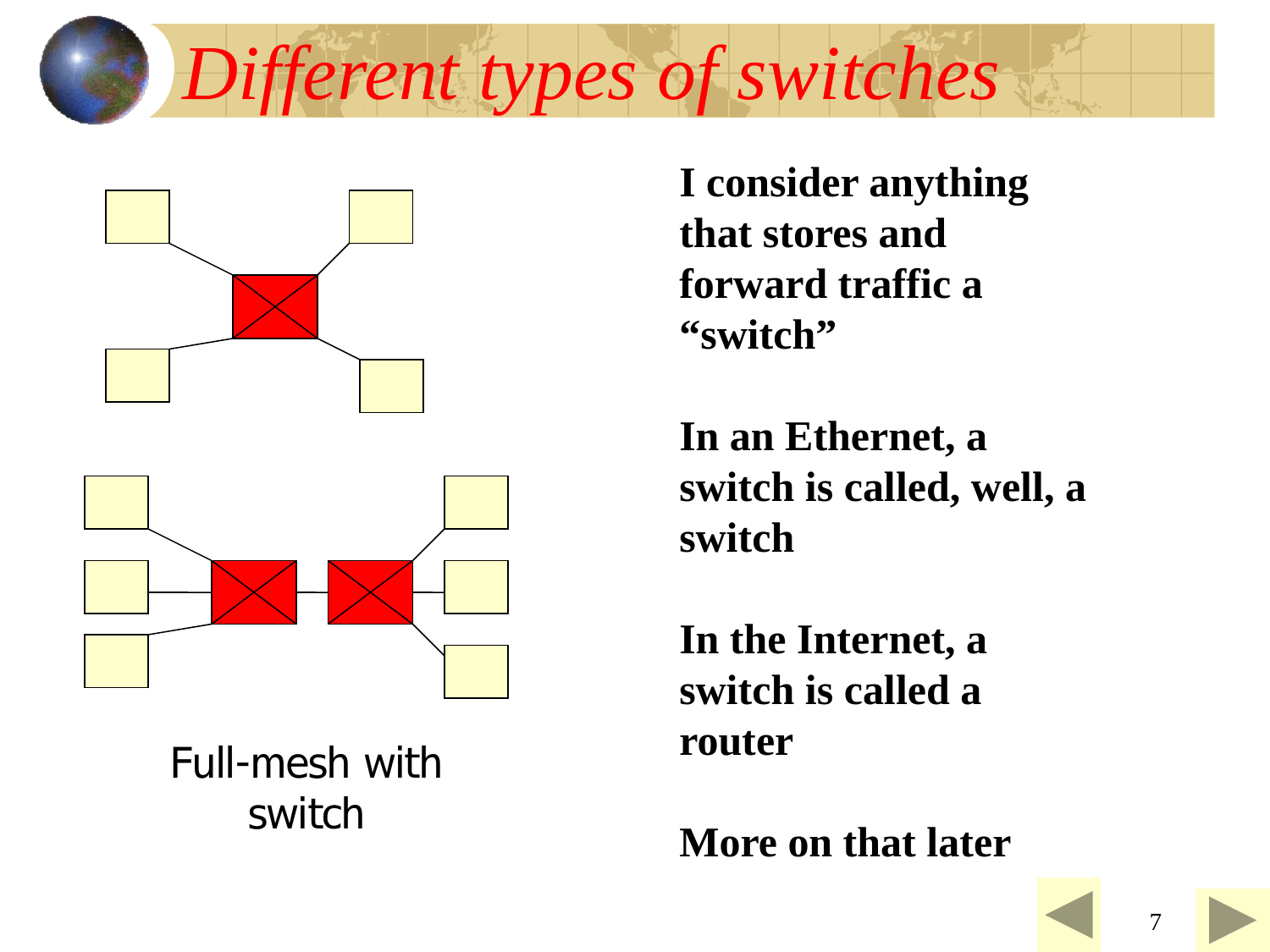

# Different types of switches
I consider anything that stores and forward traffic a “switch”

In an Ethernet, a switch is called, well, a switch

In the Internet, a switch is called a router

More on that later

Full-mesh with switch
7